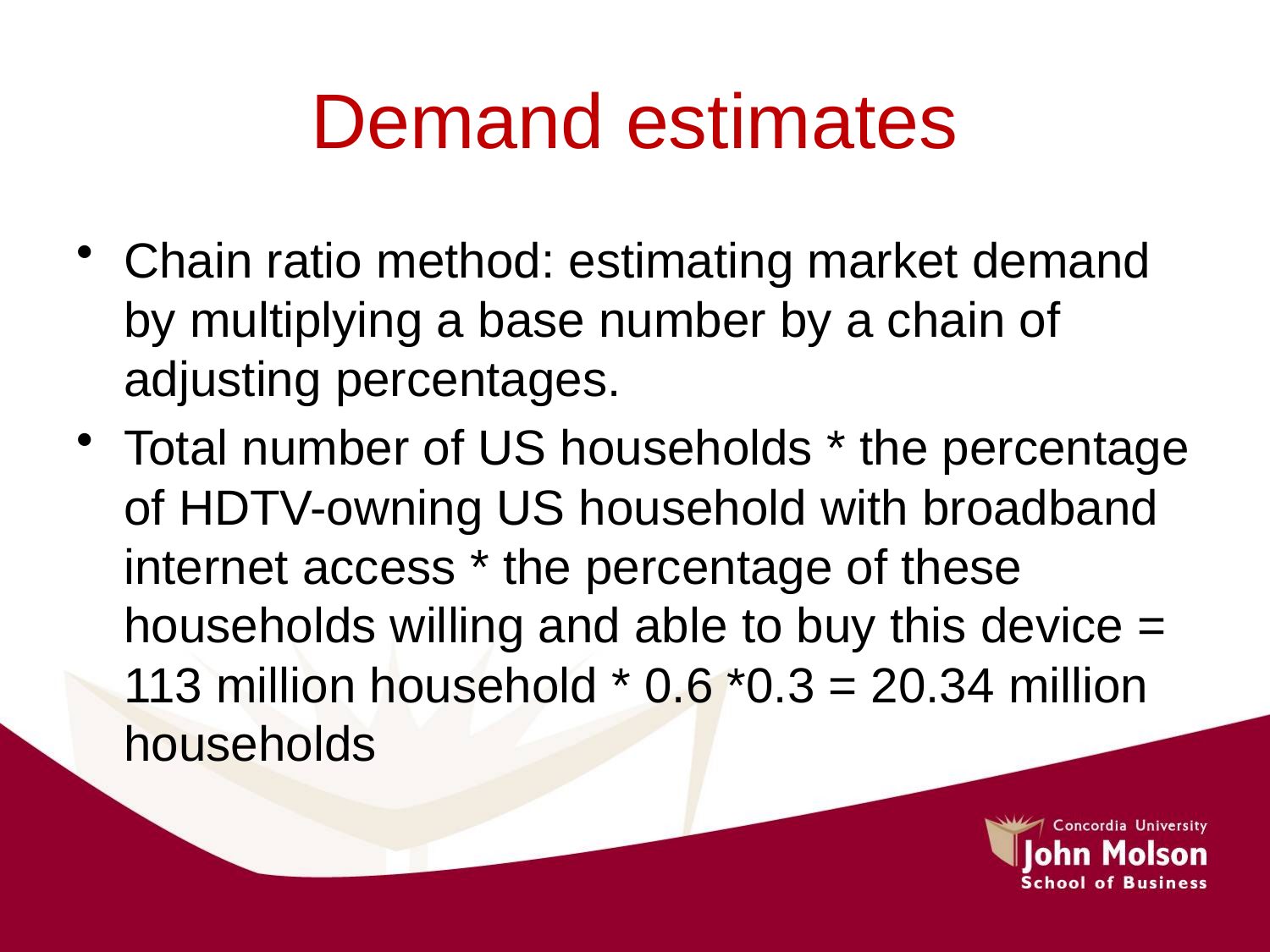

# Demand estimates
Chain ratio method: estimating market demand by multiplying a base number by a chain of adjusting percentages.
Total number of US households * the percentage of HDTV-owning US household with broadband internet access * the percentage of these households willing and able to buy this device = 113 million household * 0.6 *0.3 = 20.34 million households